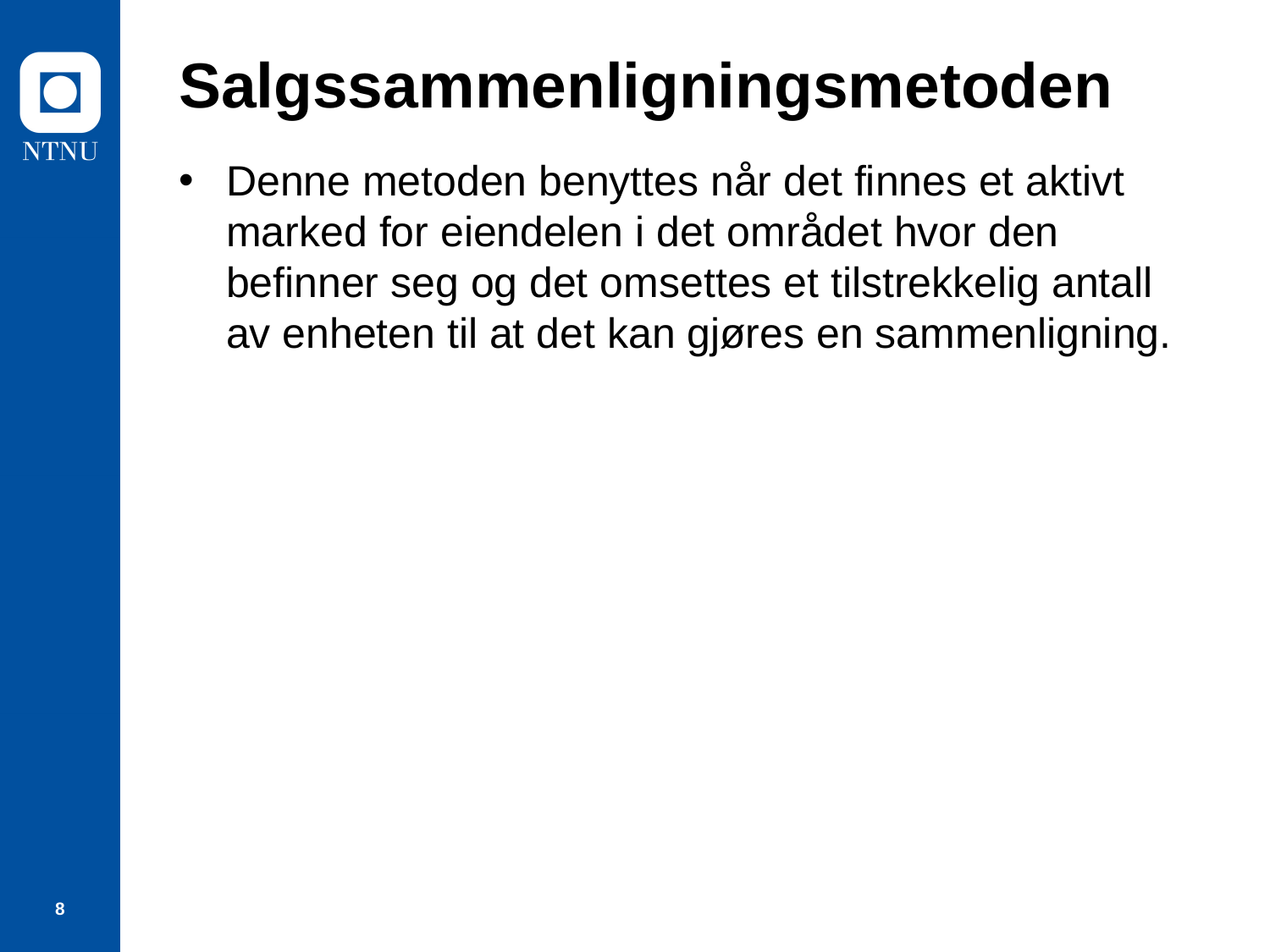

# Salgssammenligningsmetoden
Denne metoden benyttes når det finnes et aktivt marked for eiendelen i det området hvor den befinner seg og det omsettes et tilstrekkelig antall av enheten til at det kan gjøres en sammenligning.